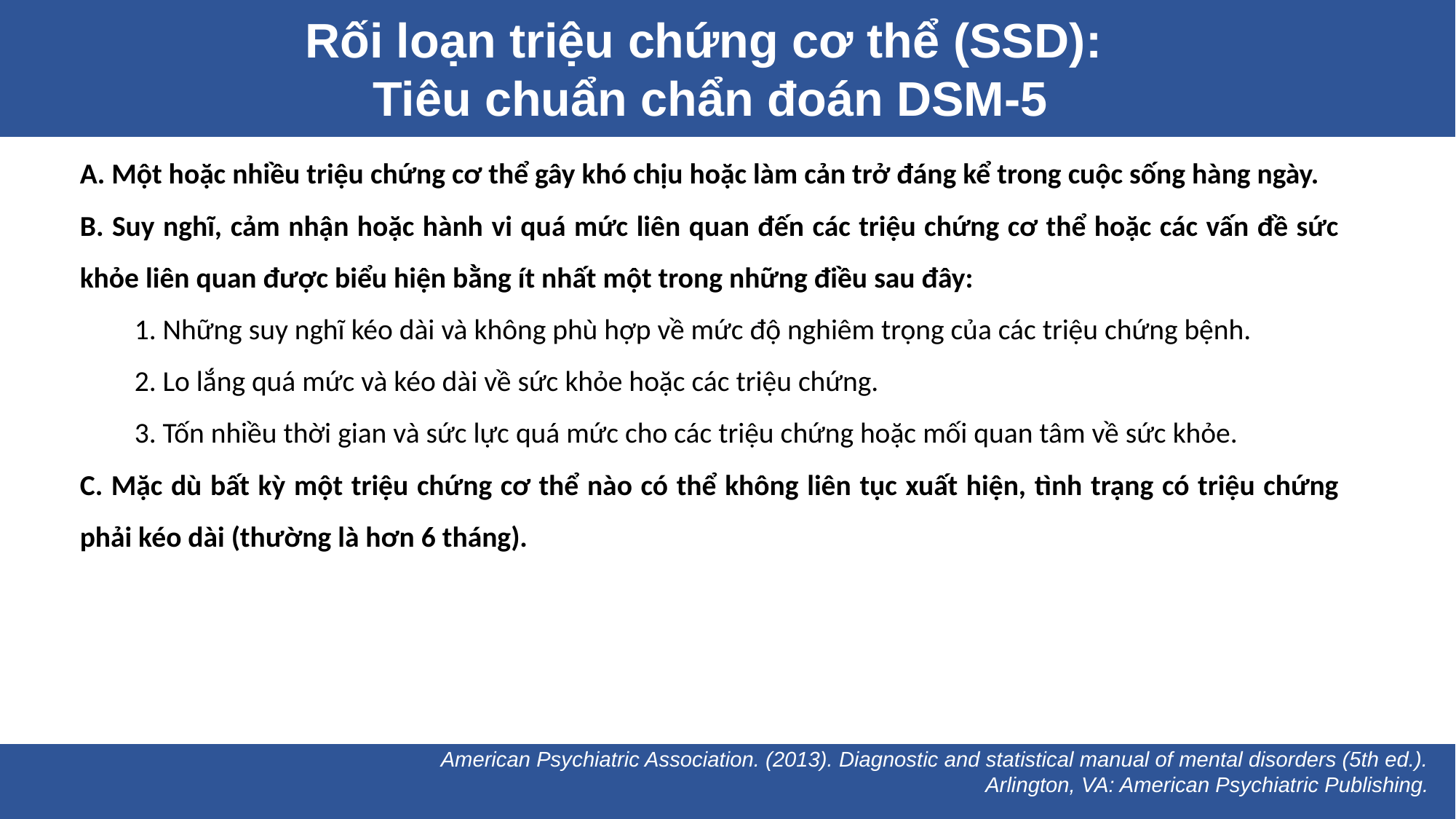

Rối loạn triệu chứng cơ thể (SSD):
Tiêu chuẩn chẩn đoán DSM-5
A. Một hoặc nhiều triệu chứng cơ thể gây khó chịu hoặc làm cản trở đáng kể trong cuộc sống hàng ngày.
B. Suy nghĩ, cảm nhận hoặc hành vi quá mức liên quan đến các triệu chứng cơ thể hoặc các vấn đề sức khỏe liên quan được biểu hiện bằng ít nhất một trong những điều sau đây:
1. Những suy nghĩ kéo dài và không phù hợp về mức độ nghiêm trọng của các triệu chứng bệnh.
2. Lo lắng quá mức và kéo dài về sức khỏe hoặc các triệu chứng.
3. Tốn nhiều thời gian và sức lực quá mức cho các triệu chứng hoặc mối quan tâm về sức khỏe.
C. Mặc dù bất kỳ một triệu chứng cơ thể nào có thể không liên tục xuất hiện, tình trạng có triệu chứng phải kéo dài (thường là hơn 6 tháng).
American Psychiatric Association. (2013). Diagnostic and statistical manual of mental disorders (5th ed.). Arlington, VA: American Psychiatric Publishing.
American Psychiatric Association. (2013). Diagnostic and statistical manual of mental disorders (5th ed.). Arlington, VA: American Psychiatric Publishing.